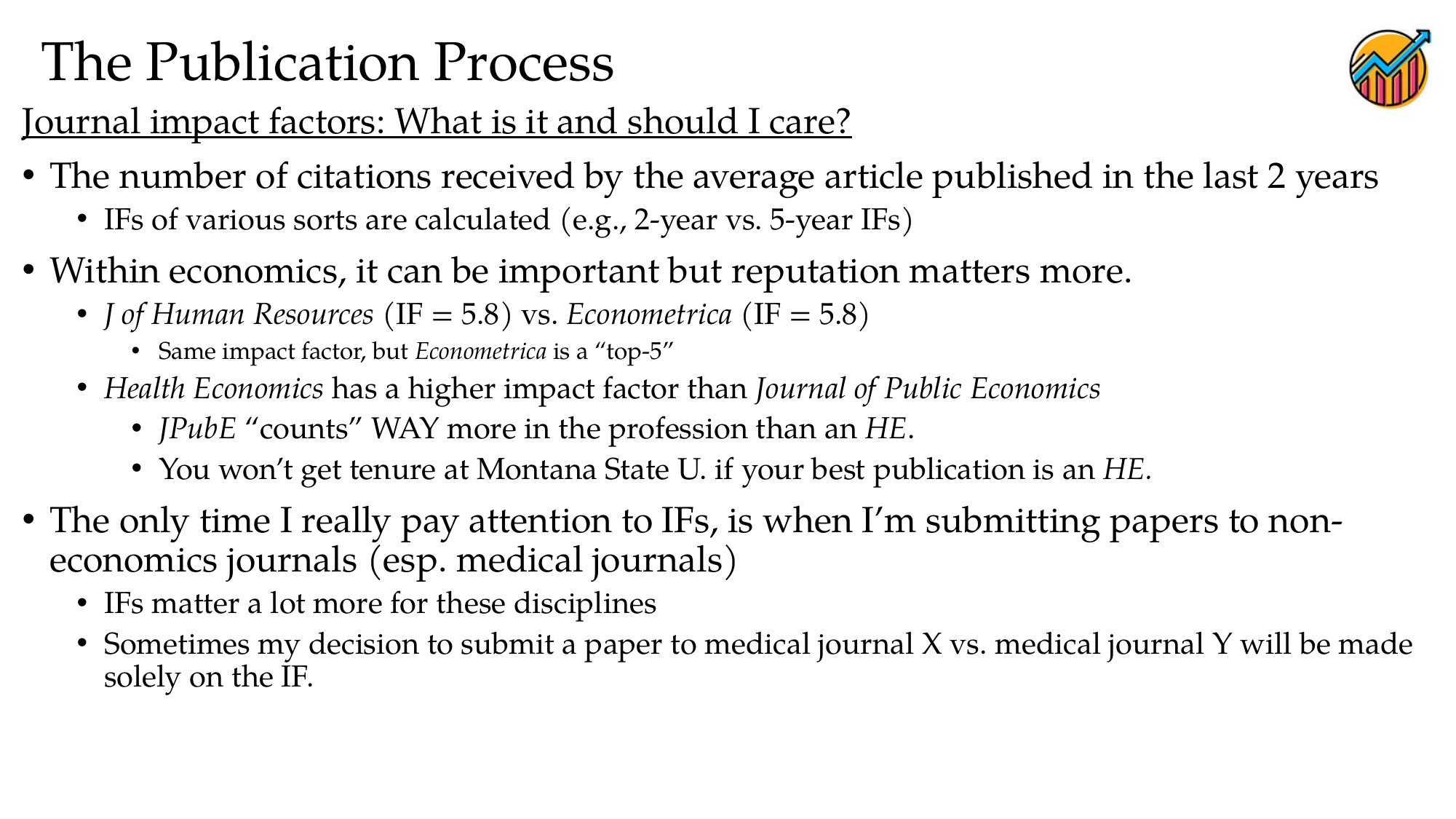

# The Publication Process
Journal impact factors: What is it and should I care?
The number of citations received by the average article published in the last 2 years
IFs of various sorts are calculated (e.g., 2-year vs. 5-year IFs)
Within economics, it can be important but reputation matters more.
J of Human Resources (IF = 5.8) vs. Econometrica (IF = 5.8)
Same impact factor, but Econometrica is a “top-5”
Health Economics has a higher impact factor than Journal of Public Economics
JPubE “counts” WAY more in the profession than an HE.
You won’t get tenure at Montana State U. if your best publication is an HE.
The only time I really pay attention to IFs, is when I’m submitting papers to non-economics journals (esp. medical journals)
IFs matter a lot more for these disciplines
Sometimes my decision to submit a paper to medical journal X vs. medical journal Y will be made solely on the IF.